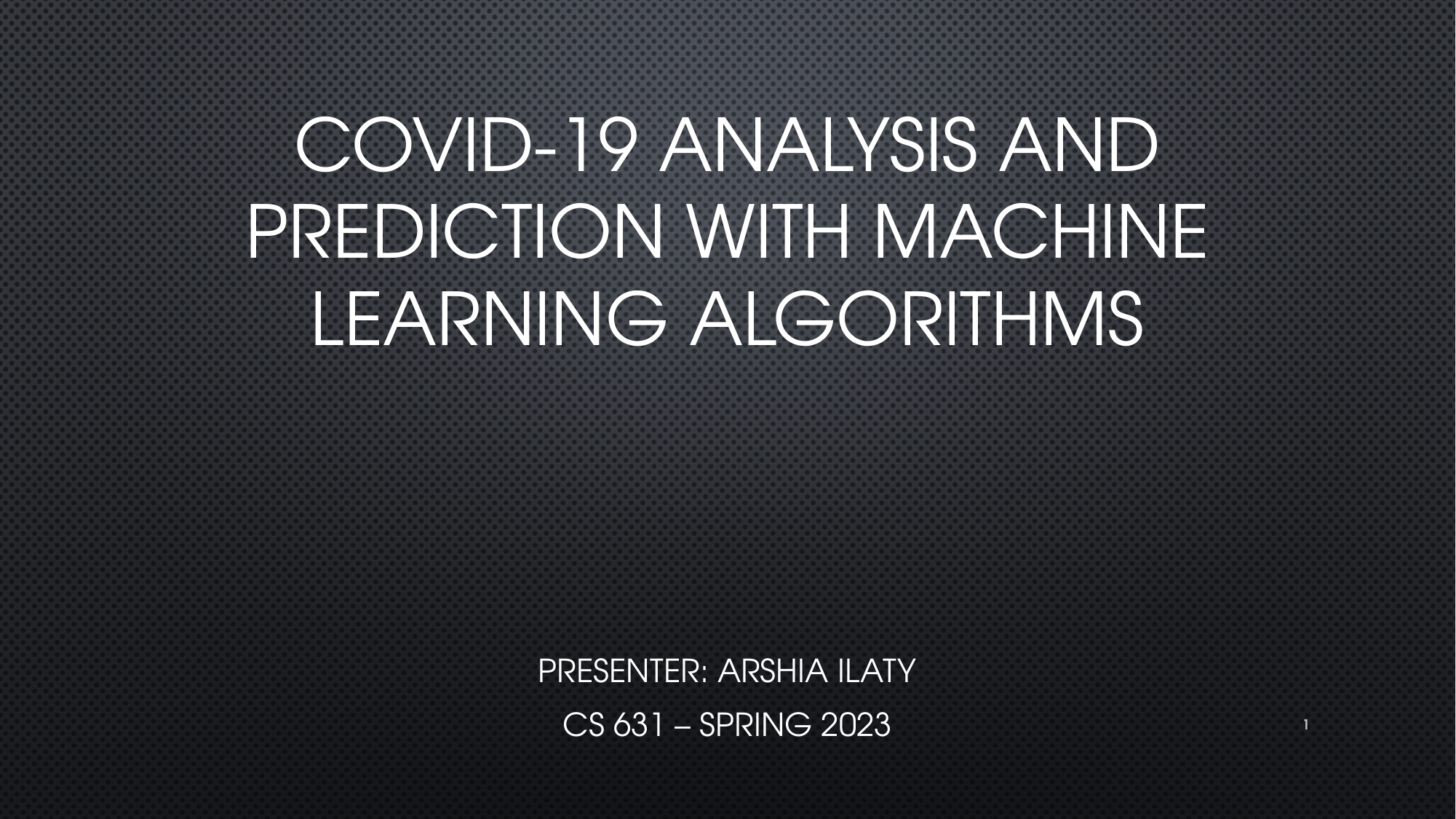

# Covid-19 Analysis and Prediction with machine learning algorithms
Presenter: Arshia Ilaty
CS 631 – Spring 2023
1